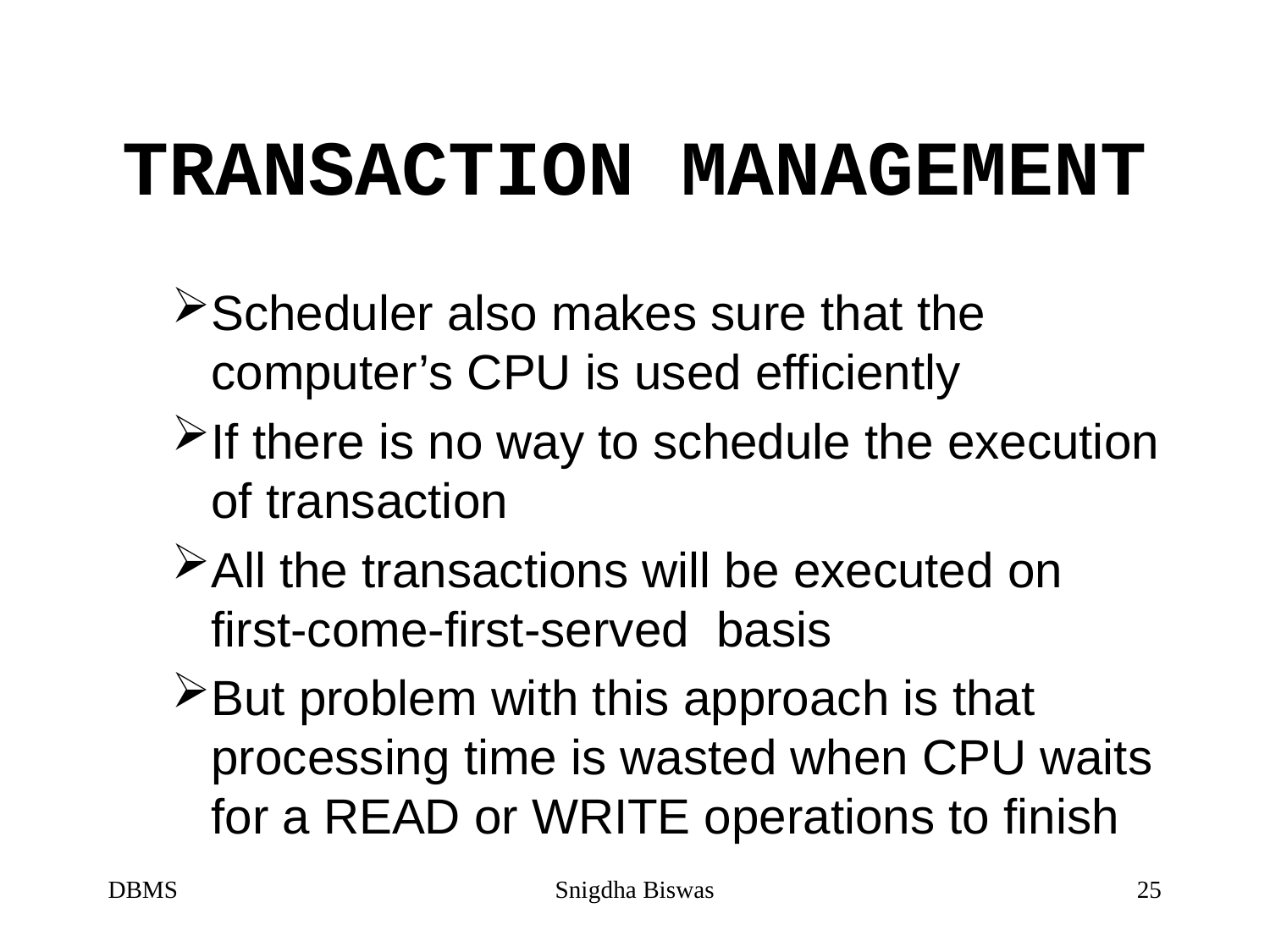

# TRANSACTION MANAGEMENT
Scheduler also makes sure that the computer’s CPU is used efficiently
If there is no way to schedule the execution of transaction
All the transactions will be executed on first-come-first-served  basis
But problem with this approach is that processing time is wasted when CPU waits for a READ or WRITE operations to finish
DBMS
Snigdha Biswas
25